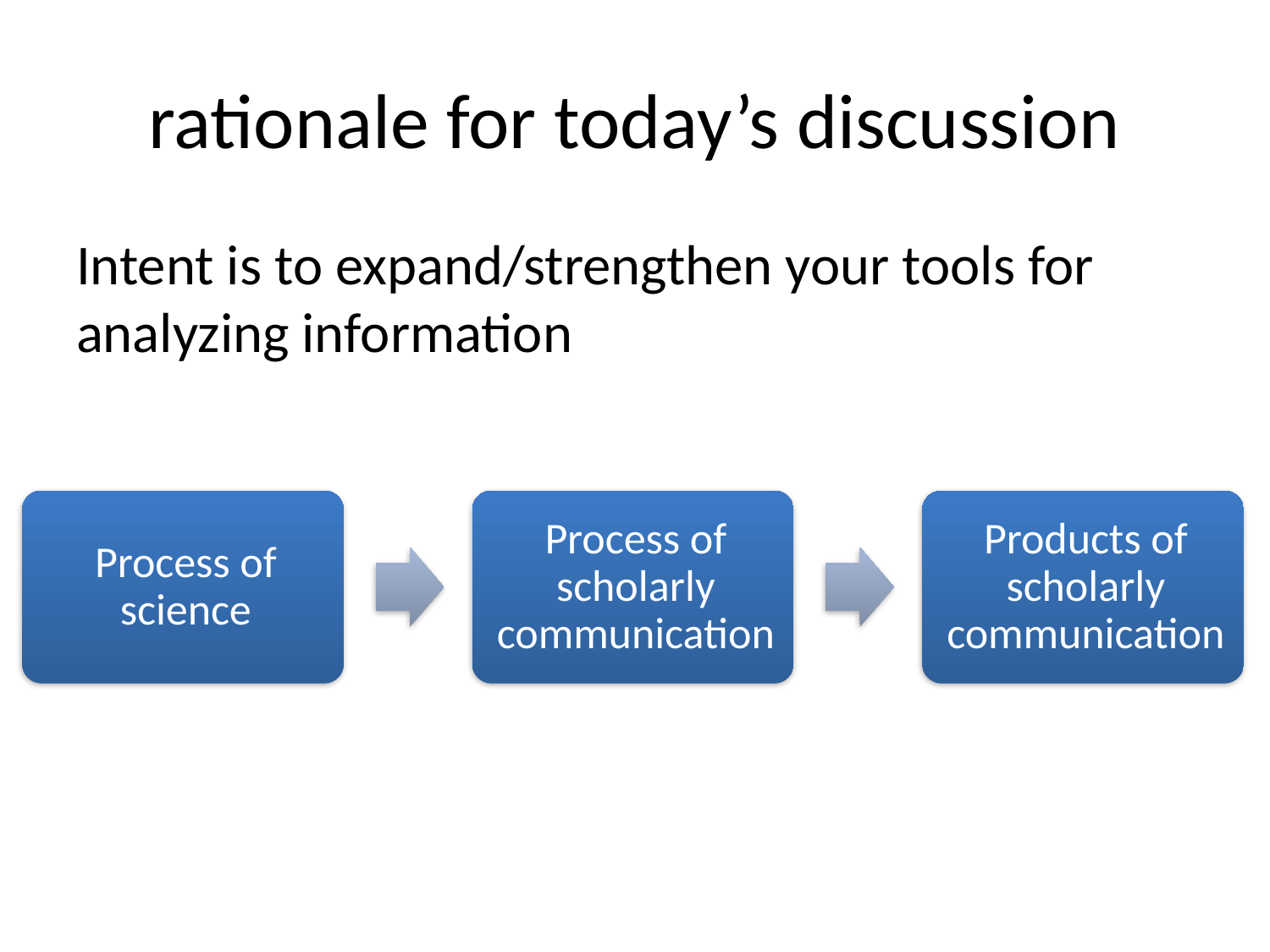

# rationale for today’s discussion
Intent is to expand/strengthen your tools for analyzing information
Process of science

Process of scholarly communication

Products of scholarly communication